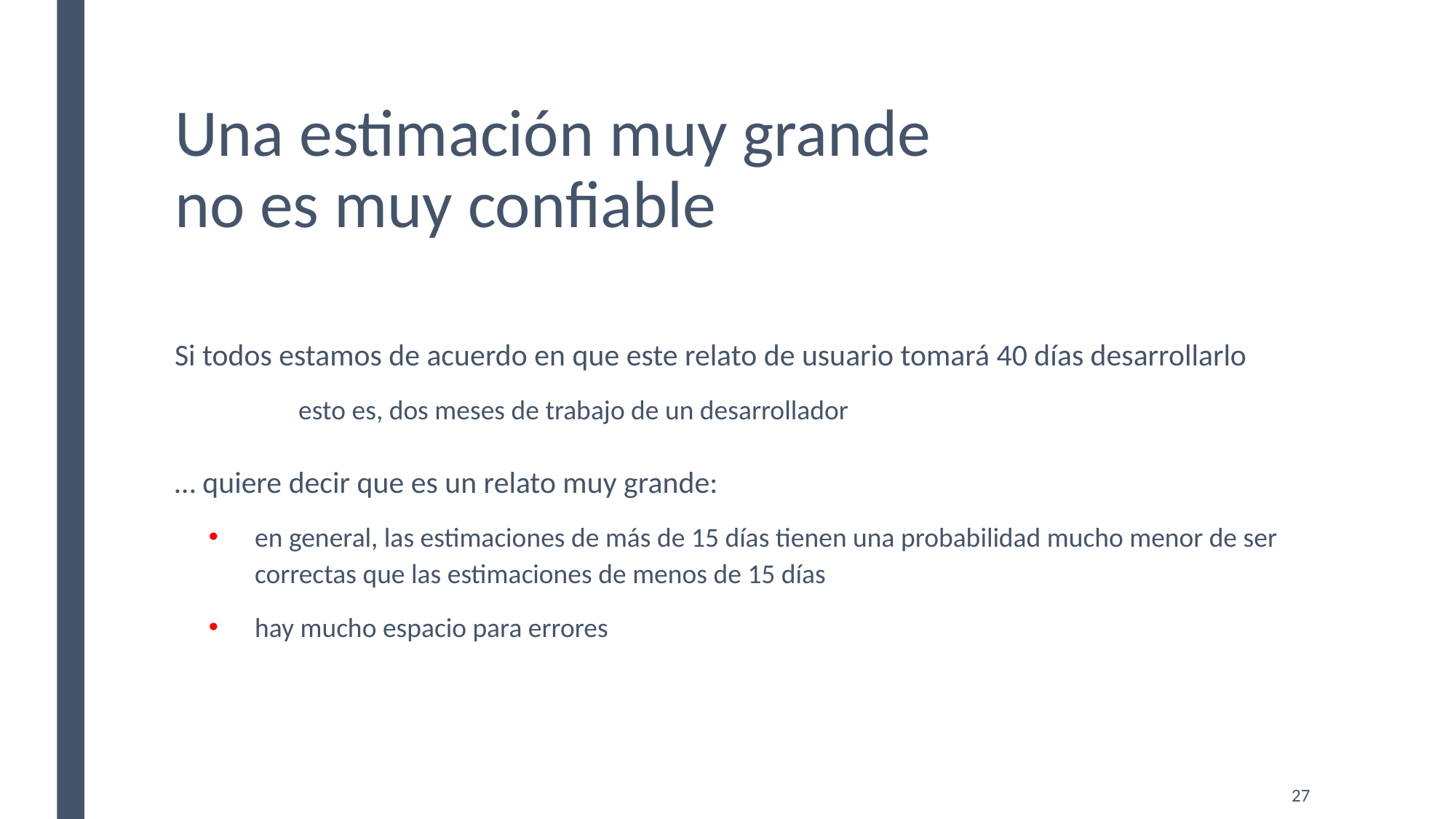

# Una estimación muy grande no es muy confiable
Si todos estamos de acuerdo en que este relato de usuario tomará 40 días desarrollarlo
	esto es, dos meses de trabajo de un desarrollador
… quiere decir que es un relato muy grande:
en general, las estimaciones de más de 15 días tienen una probabilidad mucho menor de ser correctas que las estimaciones de menos de 15 días
hay mucho espacio para errores
27